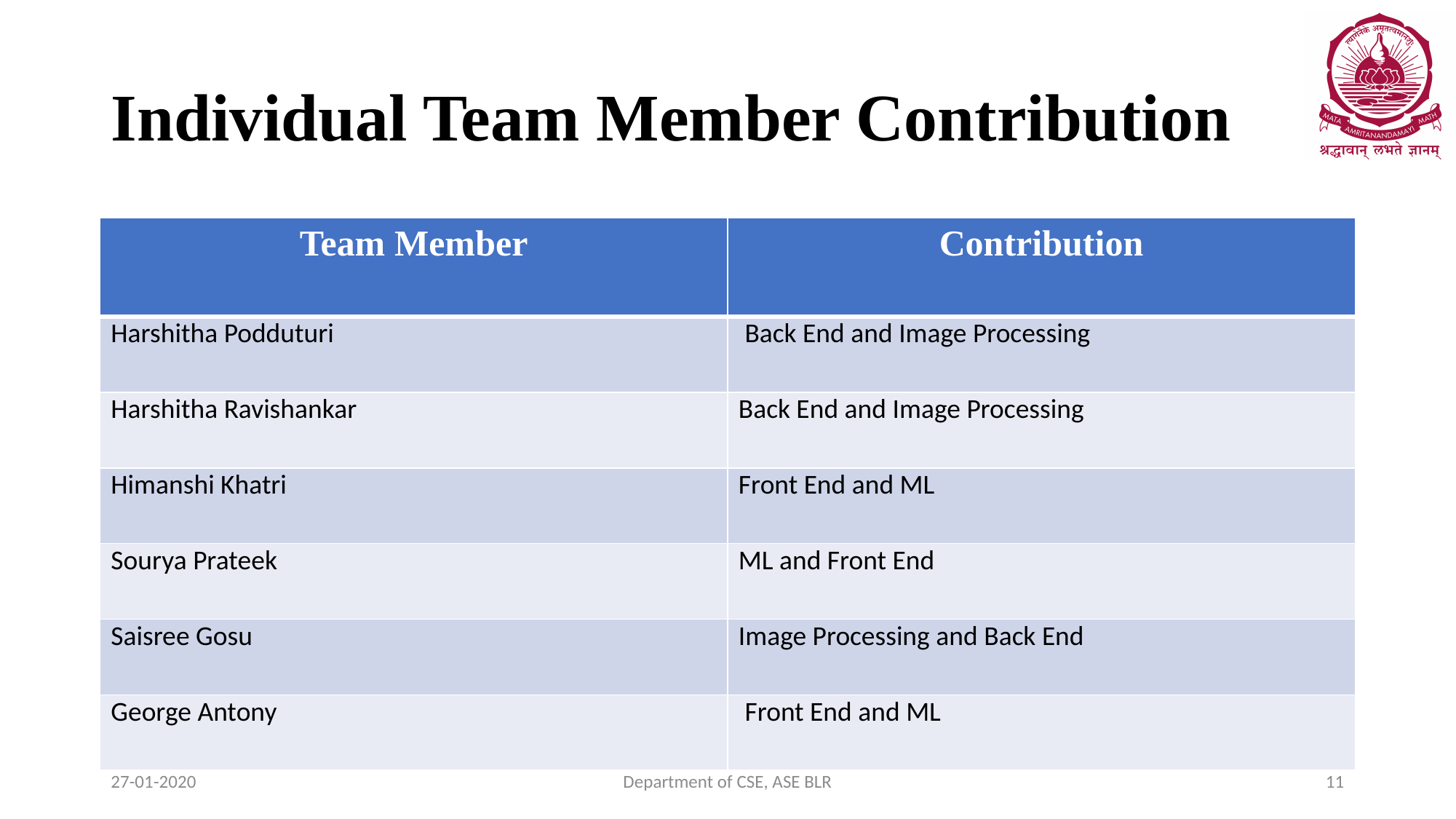

# Individual Team Member Contribution
| Team Member | Contribution |
| --- | --- |
| Harshitha Podduturi | Back End and Image Processing |
| Harshitha Ravishankar | Back End and Image Processing |
| Himanshi Khatri | Front End and ML |
| Sourya Prateek | ML and Front End |
| Saisree Gosu | Image Processing and Back End |
| George Antony | Front End and ML |
27-01-2020
Department of CSE, ASE BLR
11